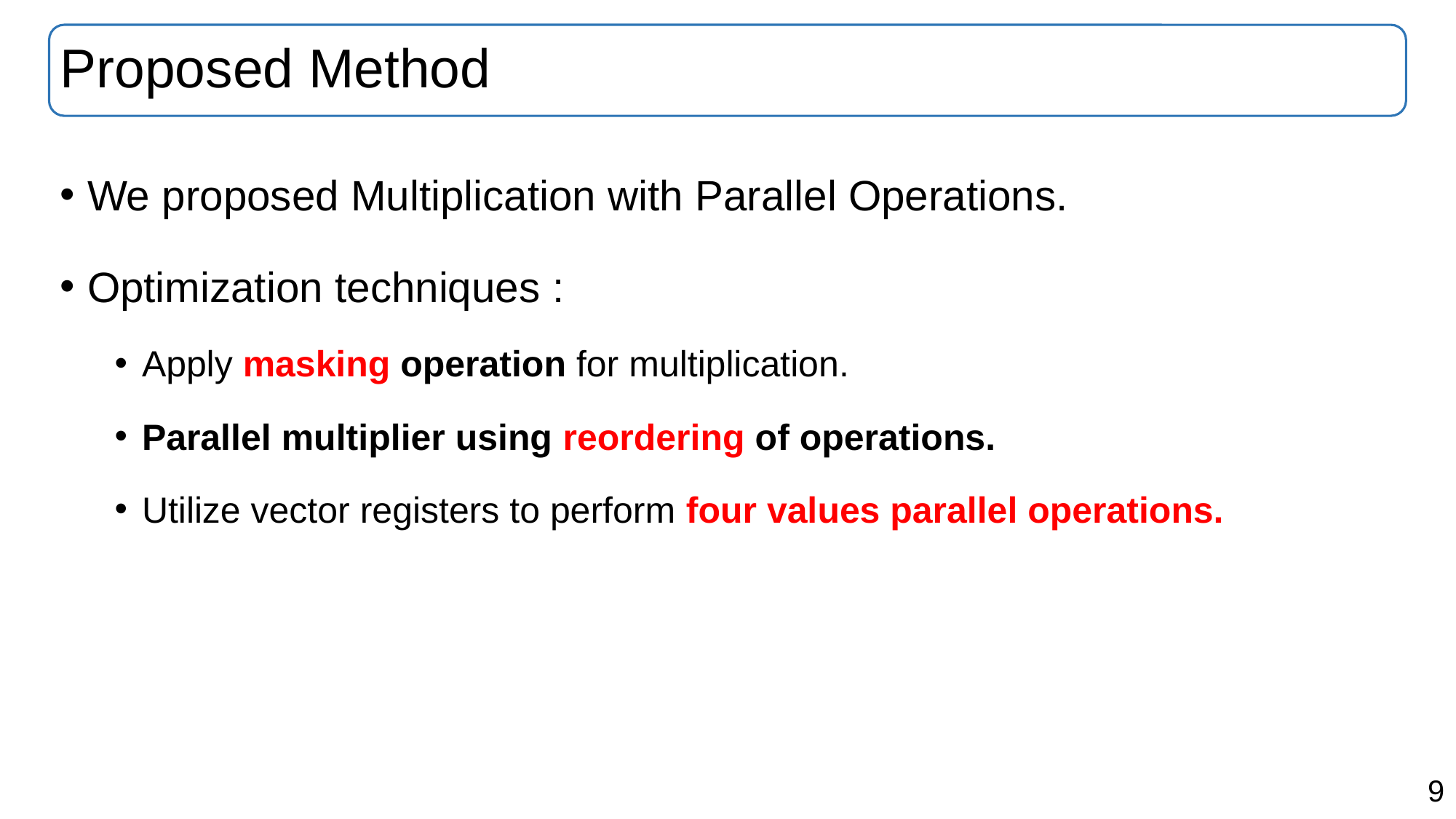

# Proposed Method
We proposed Multiplication with Parallel Operations.
Optimization techniques :
Apply masking operation for multiplication.
Parallel multiplier using reordering of operations.
Utilize vector registers to perform four values parallel operations.